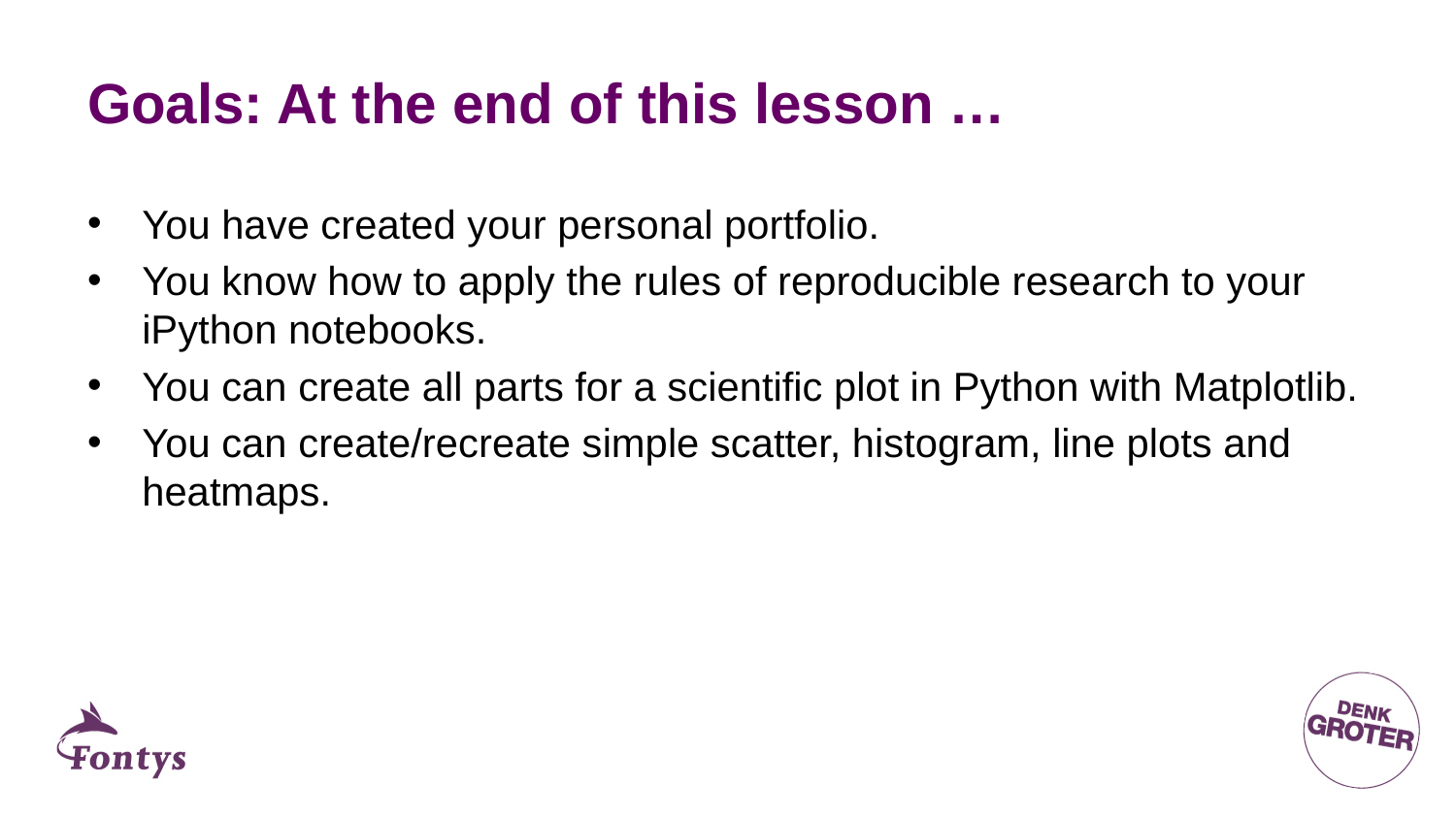

# Goals: At the end of this lesson …
You have created your personal portfolio.
You know how to apply the rules of reproducible research to your iPython notebooks.
You can create all parts for a scientific plot in Python with Matplotlib.
You can create/recreate simple scatter, histogram, line plots and heatmaps.